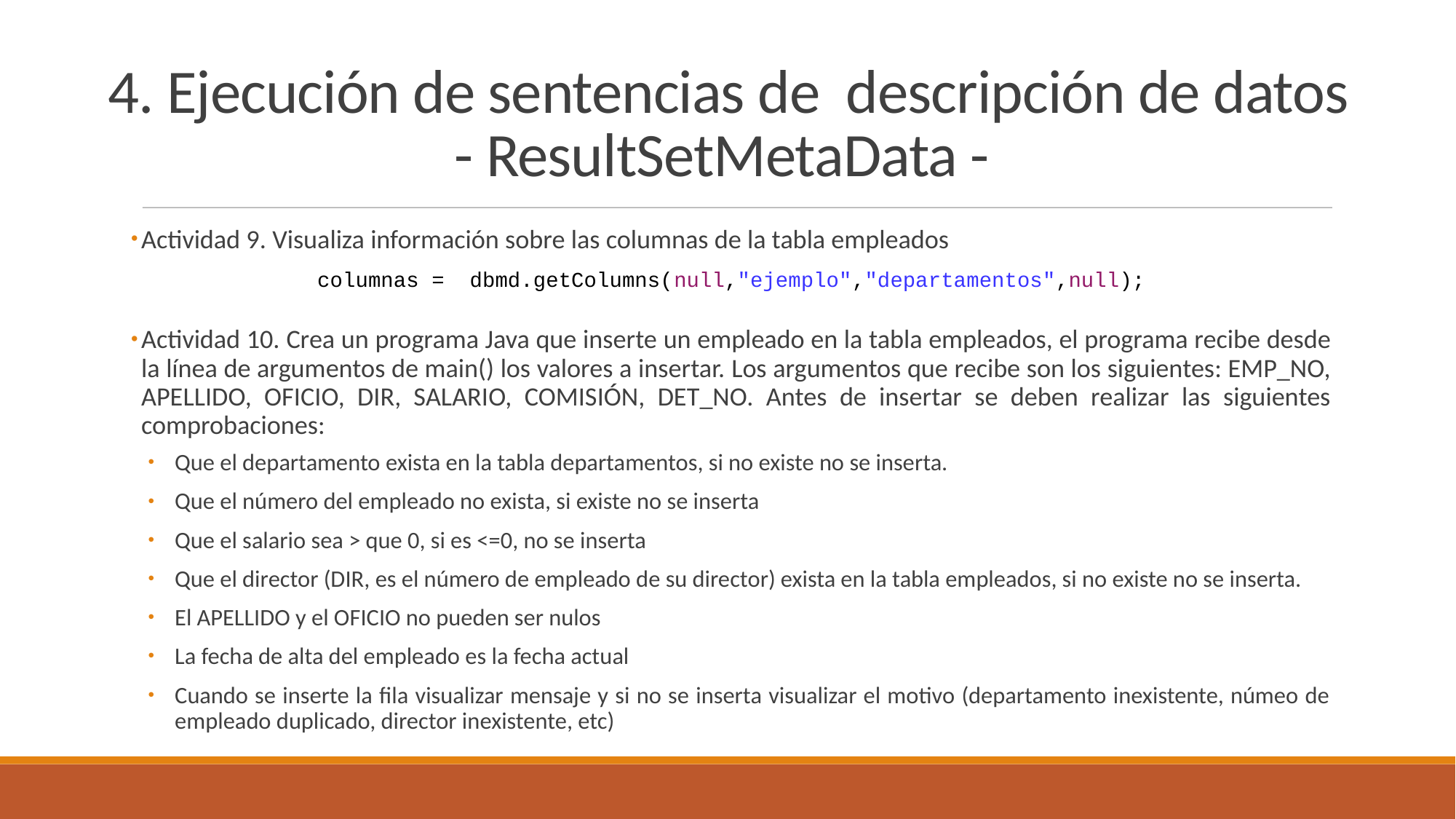

4. Ejecución de sentencias de  descripción de datos
- ResultSetMetaData -
Actividad 9. Visualiza información sobre las columnas de la tabla empleados
columnas =  dbmd.getColumns(null,"ejemplo","departamentos",null);
Actividad 10. Crea un programa Java que inserte un empleado en la tabla empleados, el programa recibe desde la línea de argumentos de main() los valores a insertar. Los argumentos que recibe son los siguientes: EMP_NO, APELLIDO, OFICIO, DIR, SALARIO, COMISIÓN, DET_NO. Antes de insertar se deben realizar las siguientes comprobaciones:
Que el departamento exista en la tabla departamentos, si no existe no se inserta.
Que el número del empleado no exista, si existe no se inserta
Que el salario sea > que 0, si es <=0, no se inserta
Que el director (DIR, es el número de empleado de su director) exista en la tabla empleados, si no existe no se inserta.
El APELLIDO y el OFICIO no pueden ser nulos
La fecha de alta del empleado es la fecha actual
Cuando se inserte la fila visualizar mensaje y si no se inserta visualizar el motivo (departamento inexistente, númeo de empleado duplicado, director inexistente, etc)